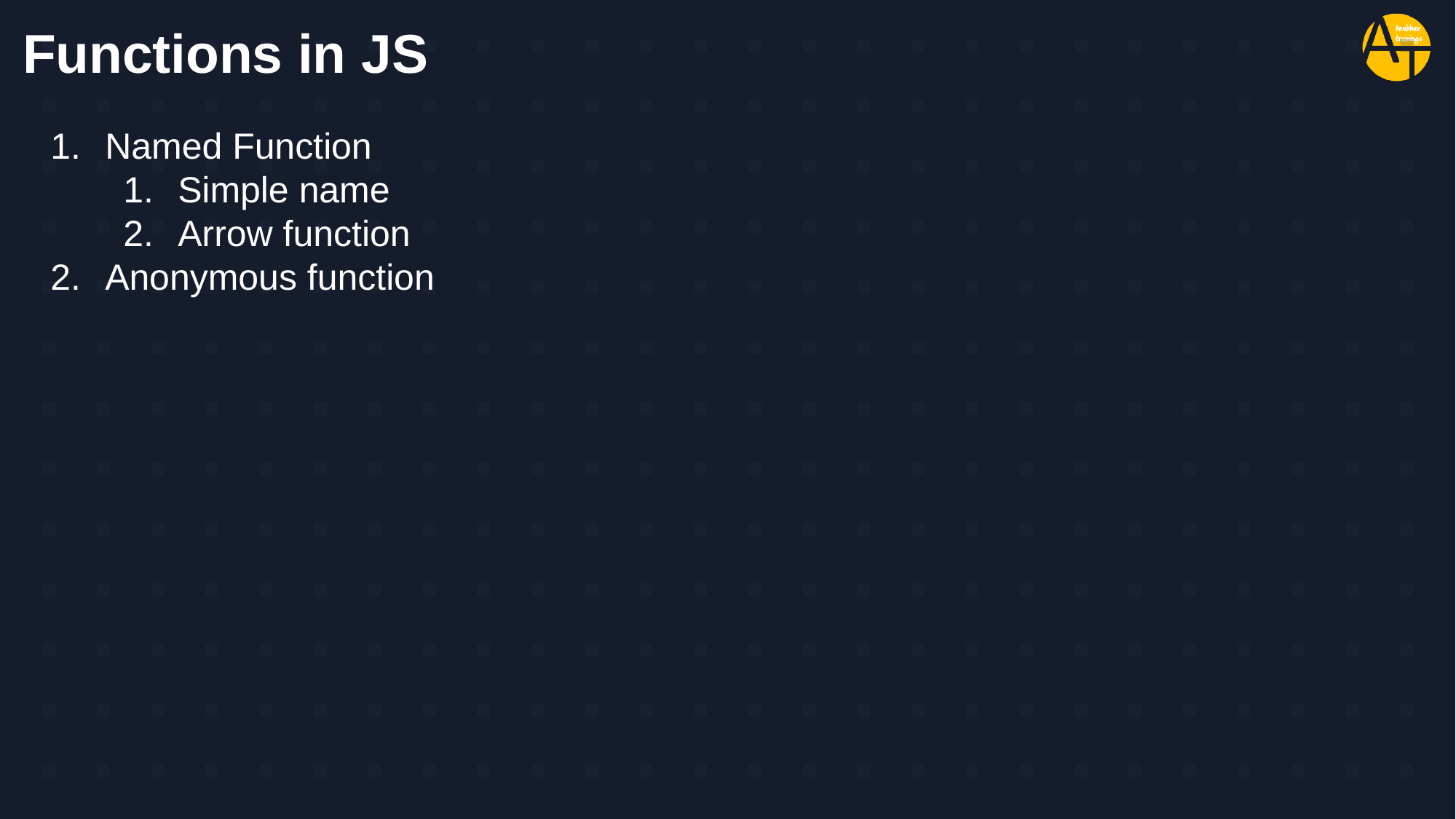

# Functions in JS
Named Function
Simple name
Arrow function
Anonymous function